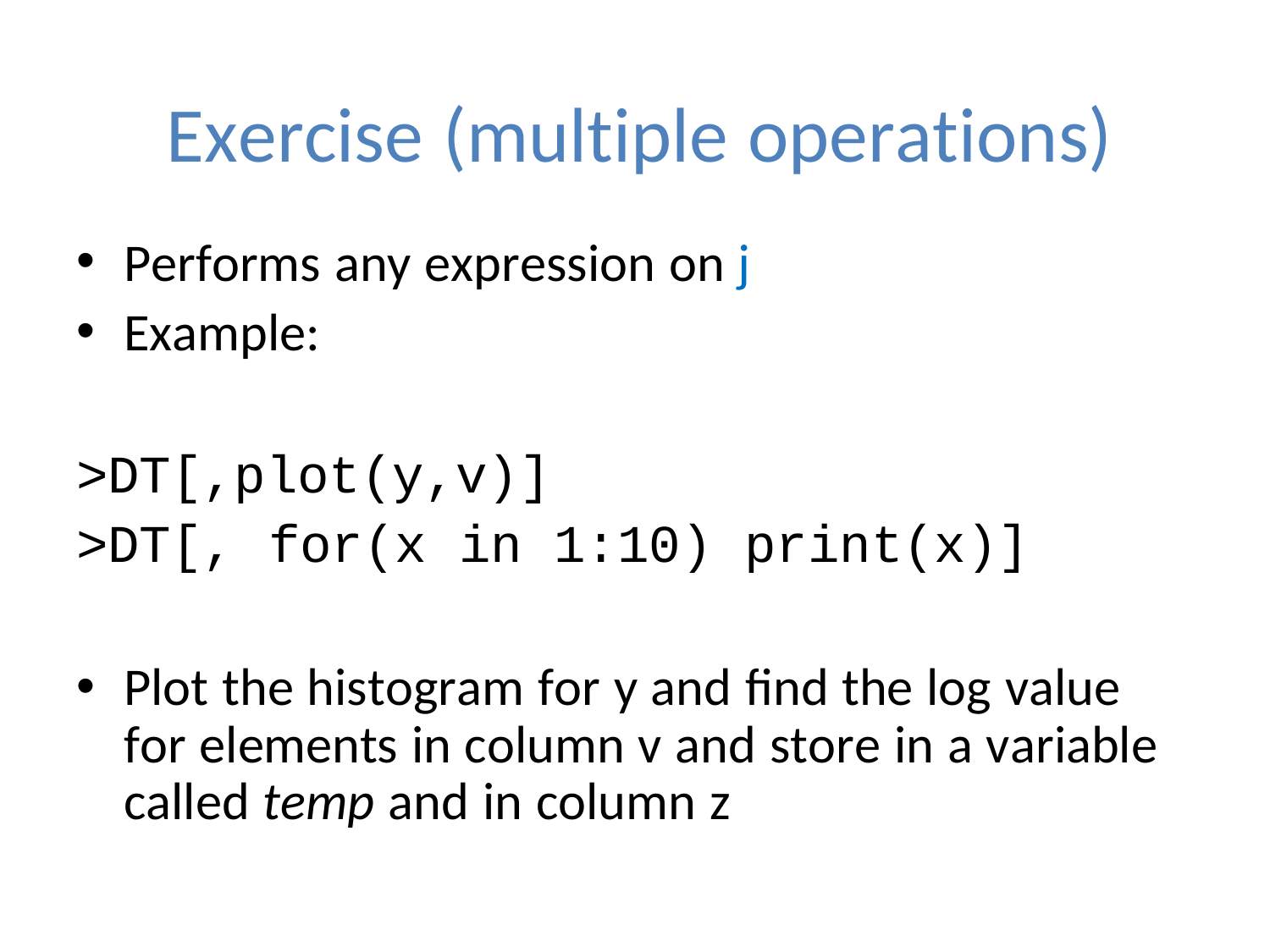

# Exercise (multiple operations)
Performs any expression on j
Example:

>DT[,plot(y,v)]
>DT[,	for(x	in	1:10)	print(x)]

Plot the histogram for y and find the log value for elements in column v and store in a variable called temp and in column z